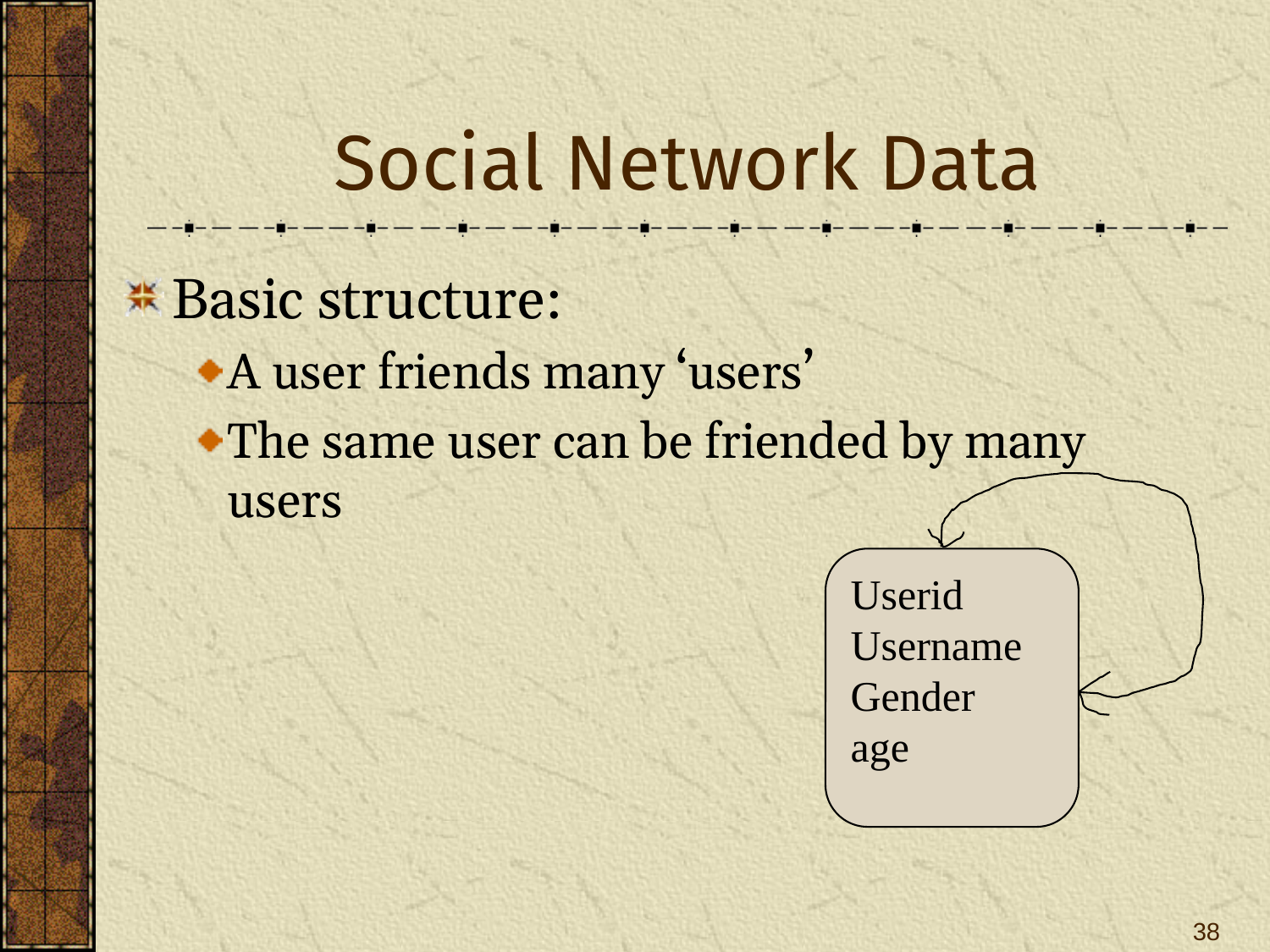

# Social Network Data
Basic structure:
A user friends many ‘users’
The same user can be friended by many users

Userid
Username
Gender
age

38